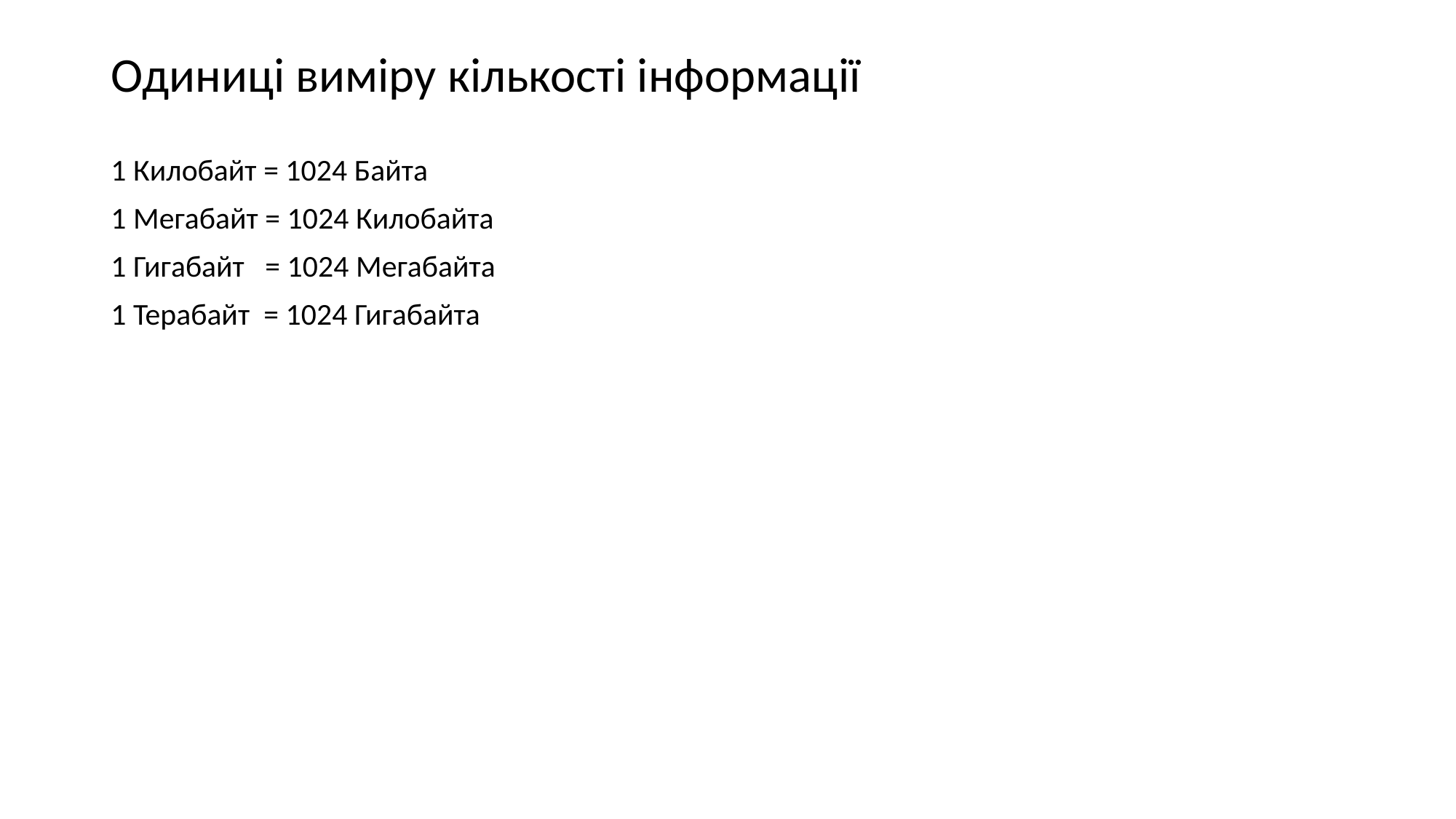

# Одиниці виміру кількості інформації
1 Килобайт = 1024 Байта
1 Мегабайт = 1024 Килобайта
1 Гигабайт   = 1024 Мегабайта
1 Терабайт  = 1024 Гигабайта